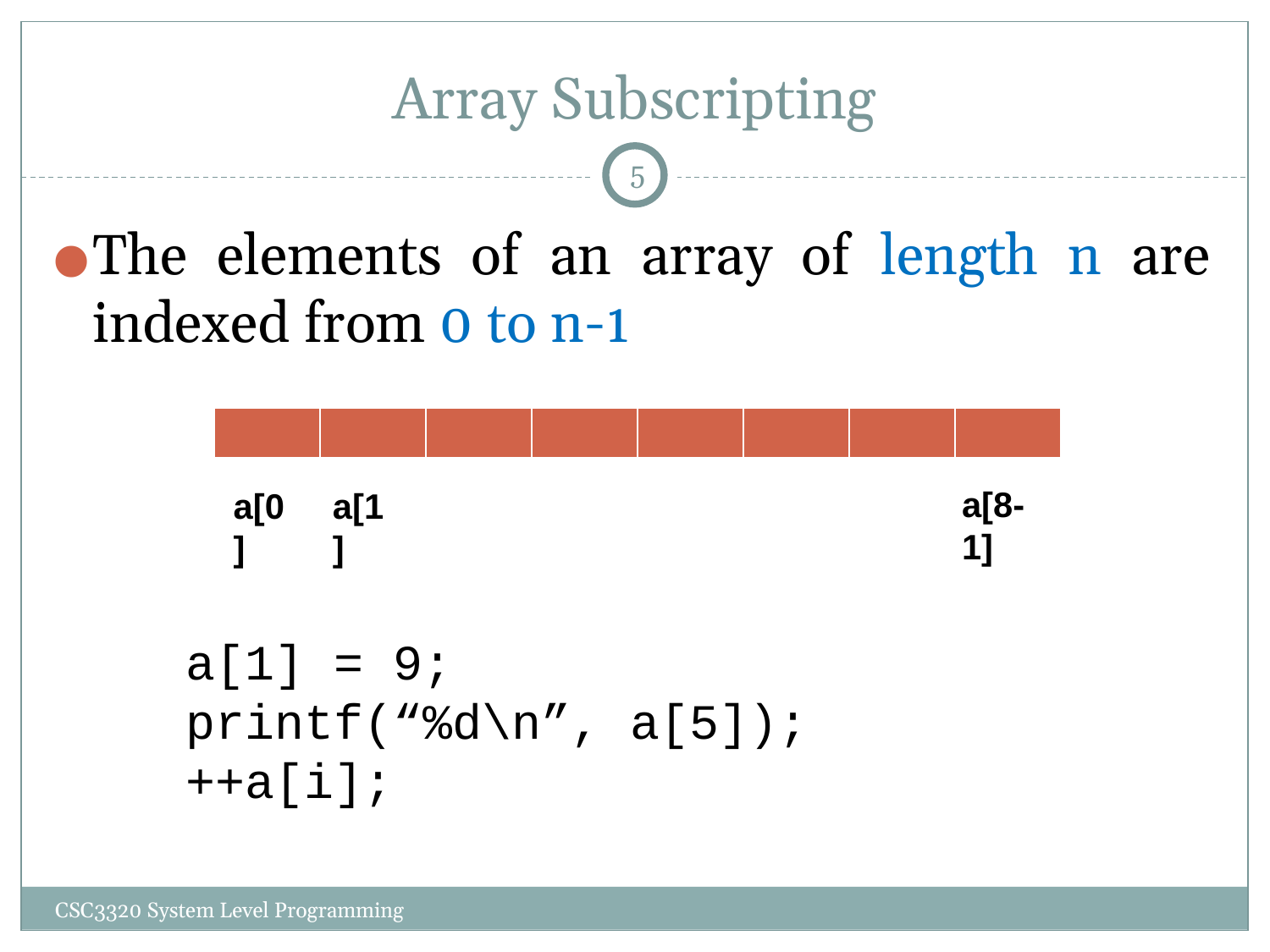

# Array Subscripting
5
The elements of an array of length n are indexed from 0 to n-1

|  |  |  |  |  |  |  |  |
| --- | --- | --- | --- | --- | --- | --- | --- |
a[8-1]
a[0]
a[1]
a[1] = 9;
printf(“%d\n”, a[5]);
++a[i];
CSC3320 System Level Programming